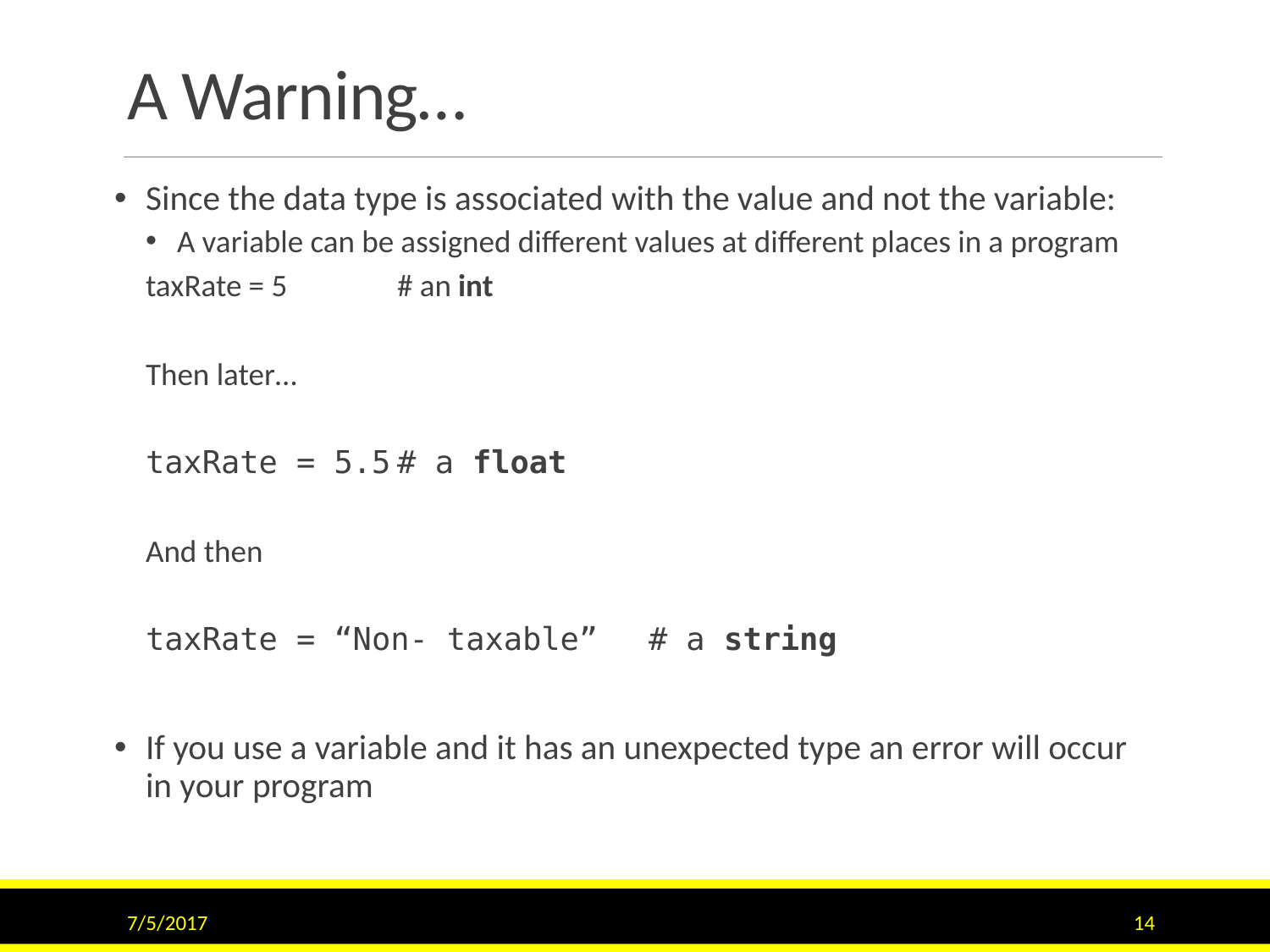

# A Warning…
Since the data type is associated with the value and not the variable:
A variable can be assigned different values at different places in a program
taxRate = 5			# an int

Then later…

taxRate = 5.5		# a float

And then

taxRate = “Non- taxable”	# a string

If you use a variable and it has an unexpected type an error will occur in your program
7/5/2017
14